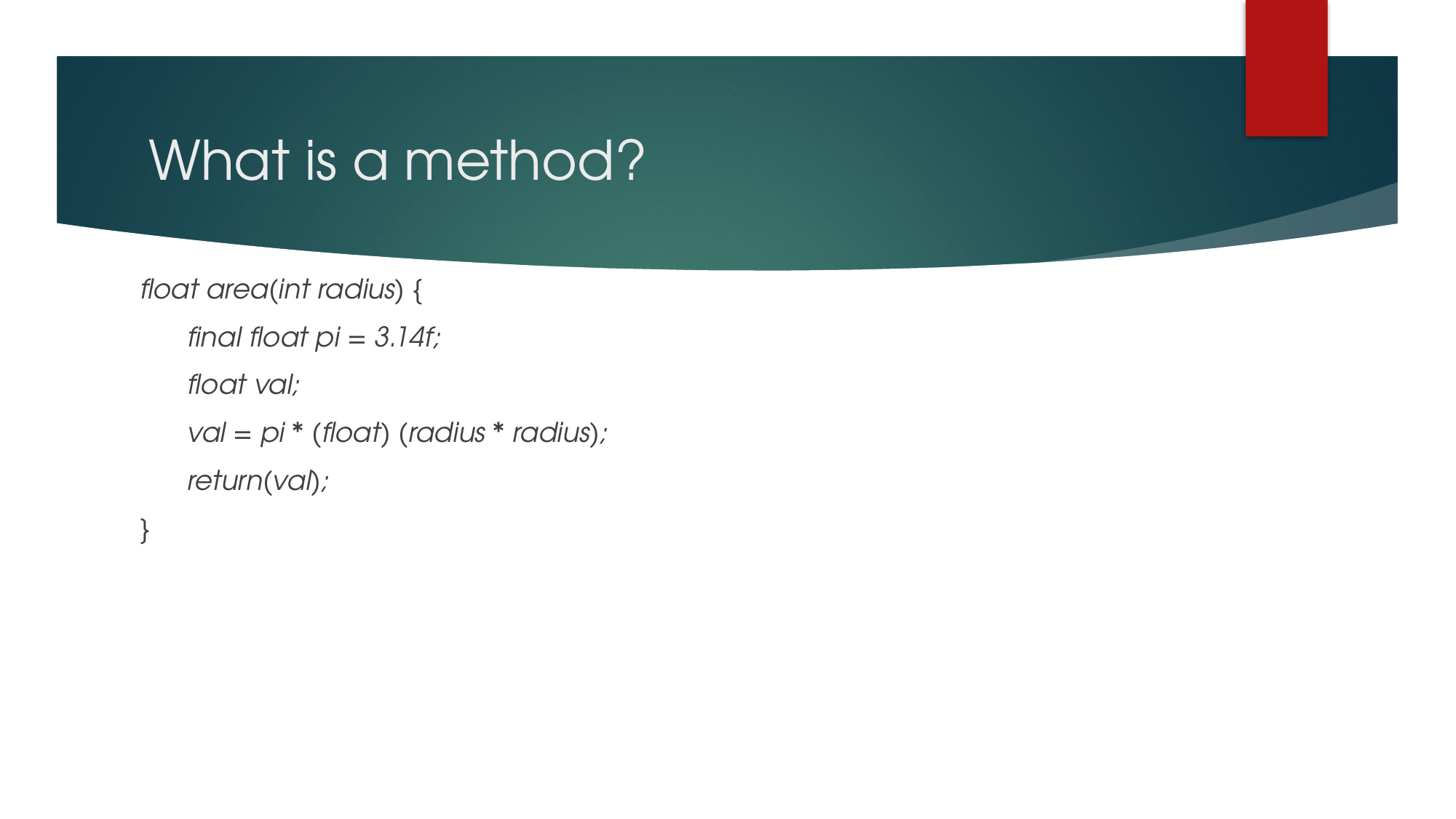

# What is a method?
float area(int radius) {
final float pi = 3.14f;
float val;
val = pi * (float) (radius * radius);
return(val);
}